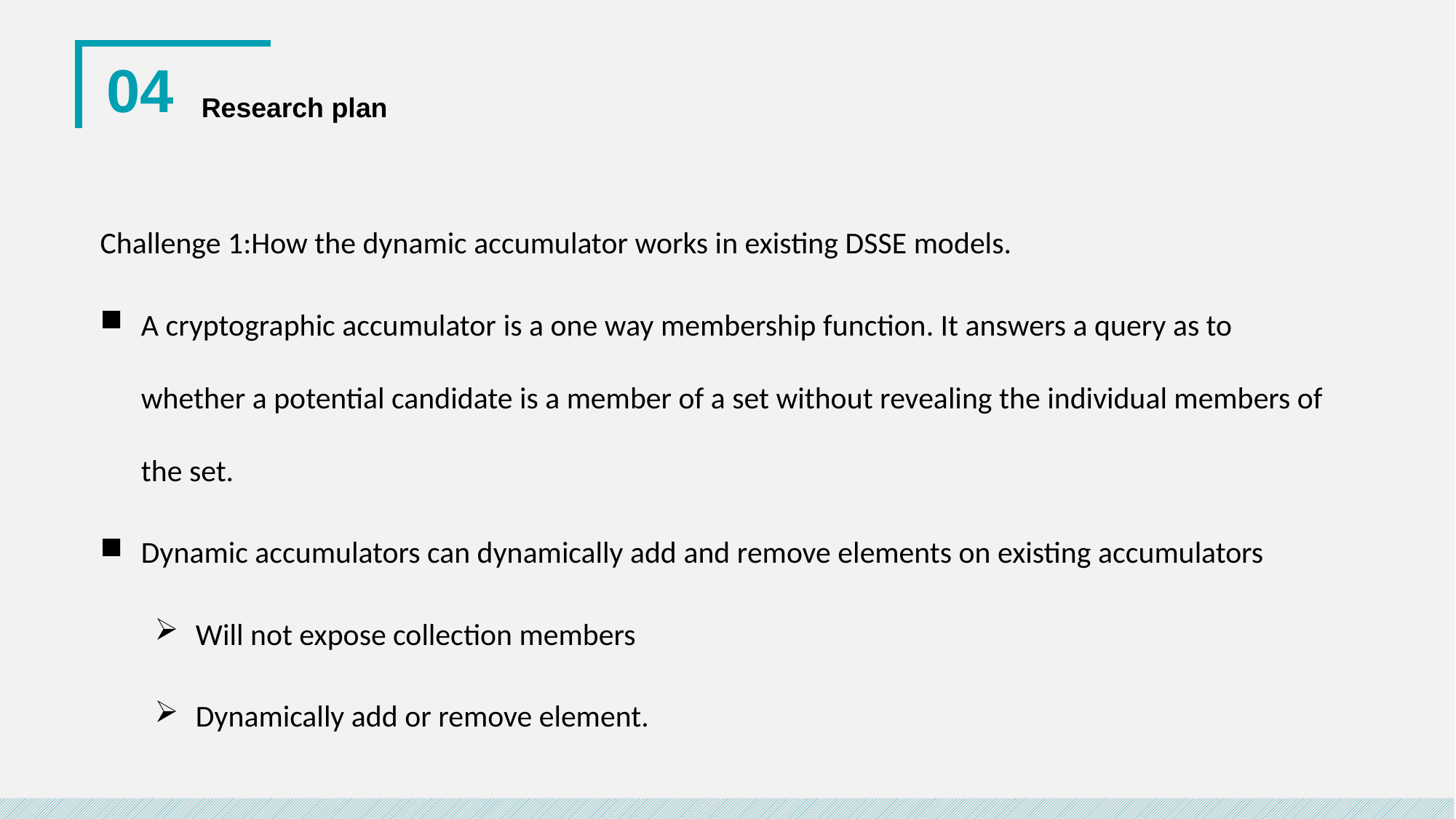

04
Research plan
Challenge 1:How the dynamic accumulator works in existing DSSE models.
A cryptographic accumulator is a one way membership function. It answers a query as to whether a potential candidate is a member of a set without revealing the individual members of the set.
Dynamic accumulators can dynamically add and remove elements on existing accumulators
Will not expose collection members
Dynamically add or remove element.